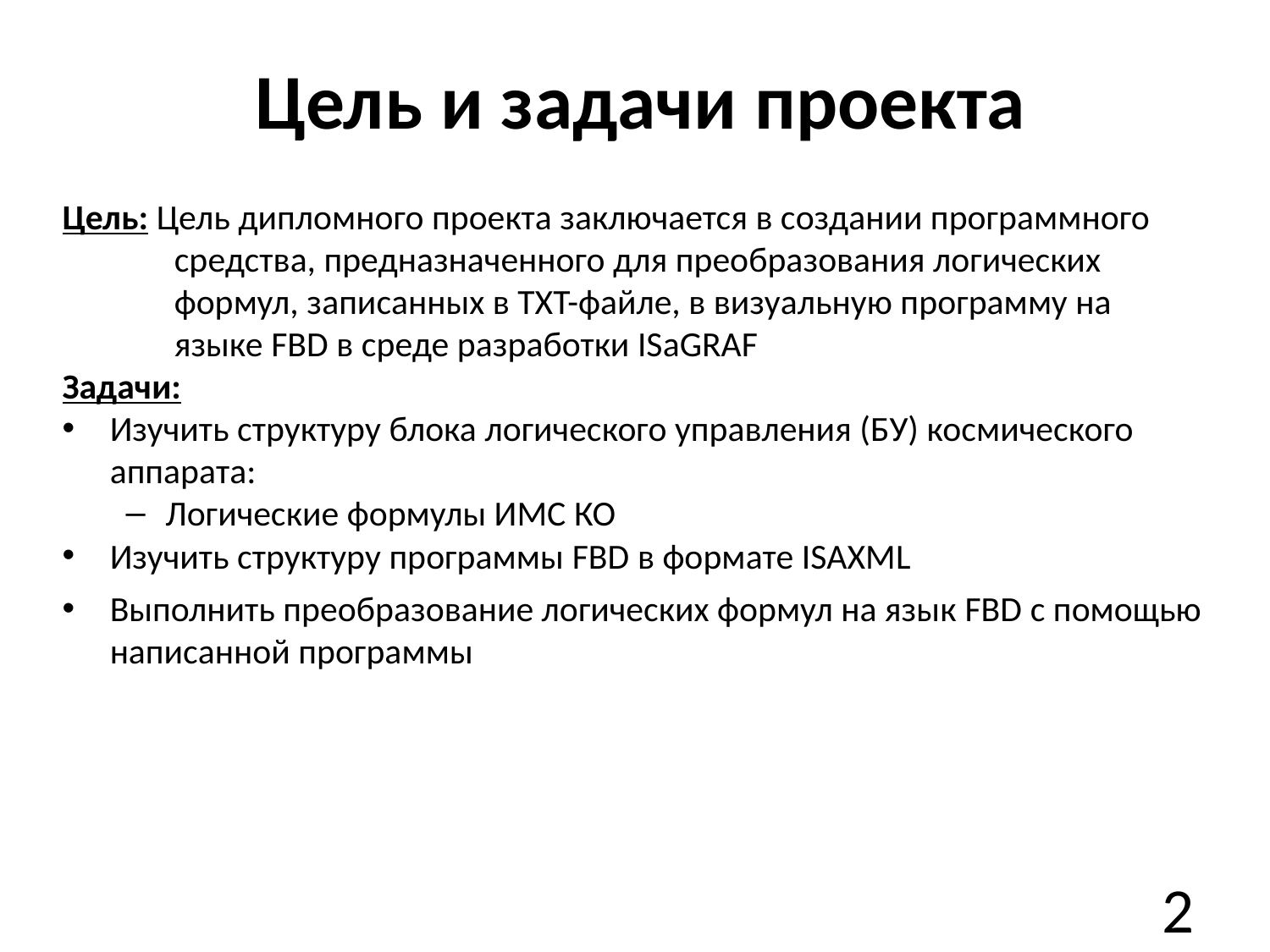

# Цель и задачи проекта
Цель: Цель дипломного проекта заключается в создании программного средства, предназначенного для преобразования логических формул, записанных в TXT-файле, в визуальную программу на языке FBD в среде разработки ISaGRAF
Задачи:
Изучить структуру блока логического управления (БУ) космического аппарата:
Логические формулы ИМС КО
Изучить структуру программы FBD в формате ISAXML
Выполнить преобразование логических формул на язык FBD с помощью написанной программы
2